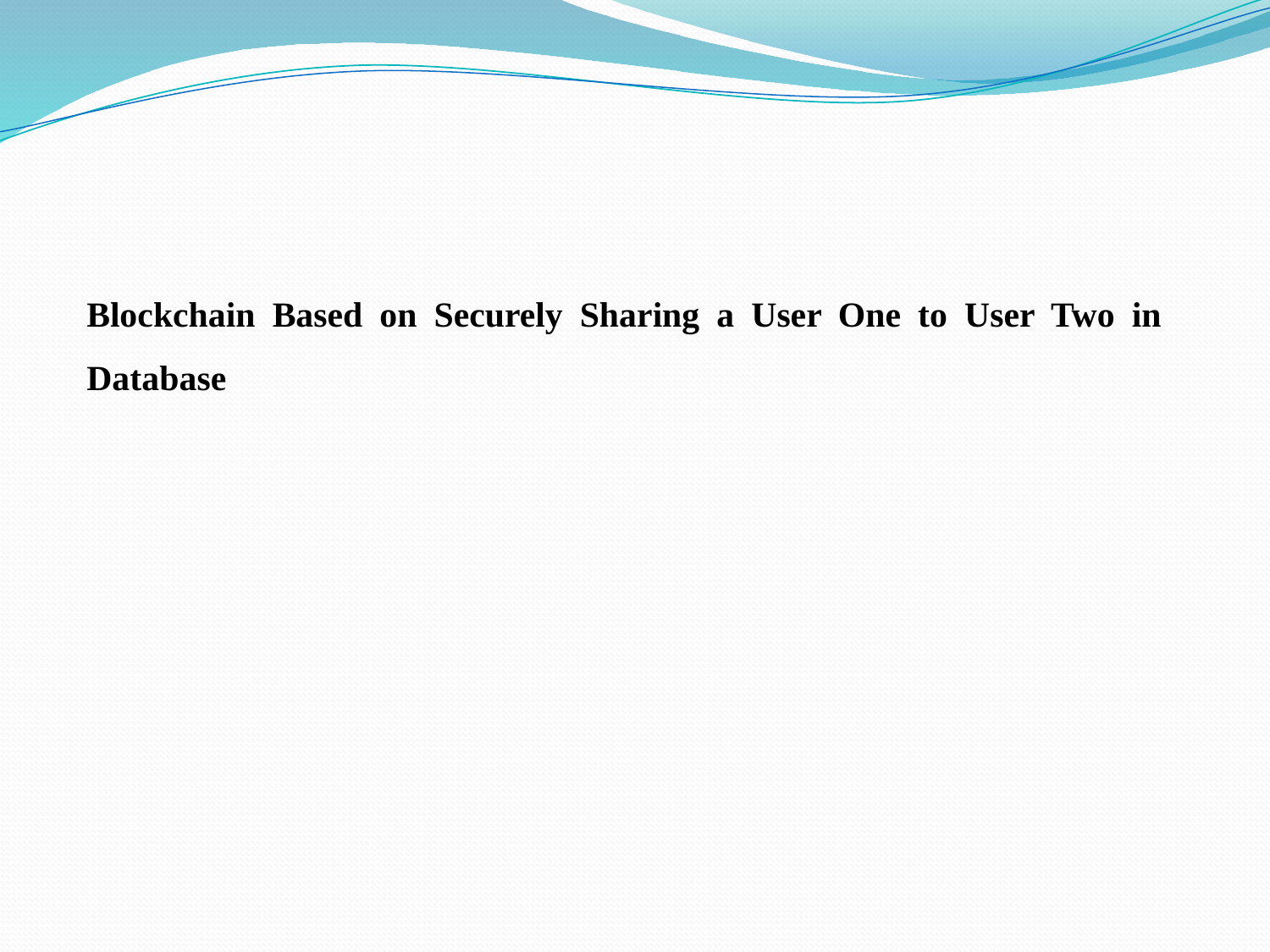

Blockchain Based on Securely Sharing a User One to User Two in Database